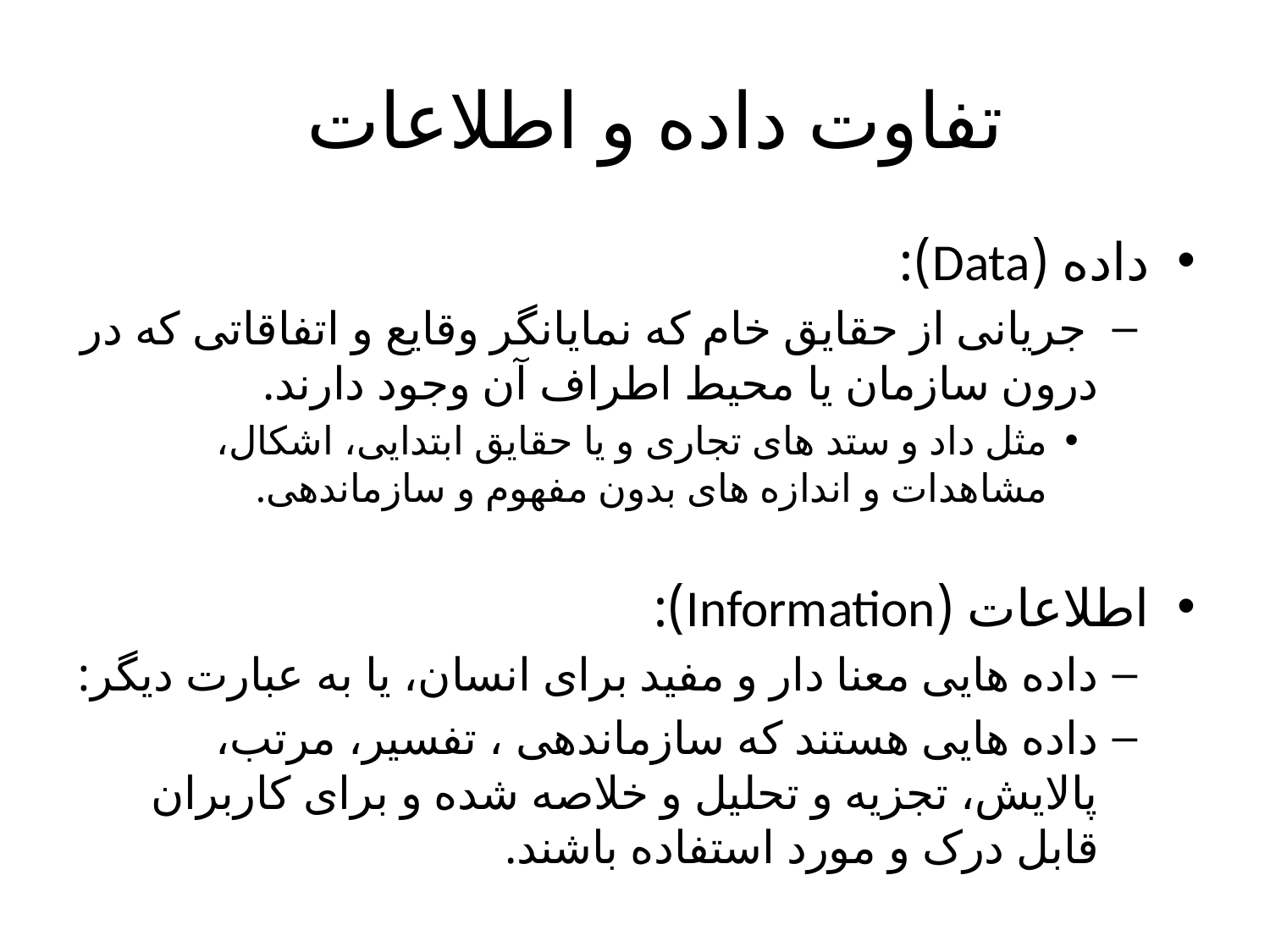

# تفاوت داده و اطلاعات
داده (Data):
 جریانی از حقایق خام که نمایانگر وقایع و اتفاقاتی که در درون سازمان یا محیط اطراف آن وجود دارند.
مثل داد و ستد های تجاری و یا حقایق ابتدایی، اشکال، مشاهدات و اندازه های بدون مفهوم و سازماندهی.

اطلاعات (Information):
داده هایی معنا دار و مفید برای انسان، یا به عبارت دیگر:
داده هایی هستند که سازماندهی ، تفسیر، مرتب، پالایش، تجزیه و تحلیل و خلاصه شده و برای کاربران قابل درک و مورد استفاده باشند.